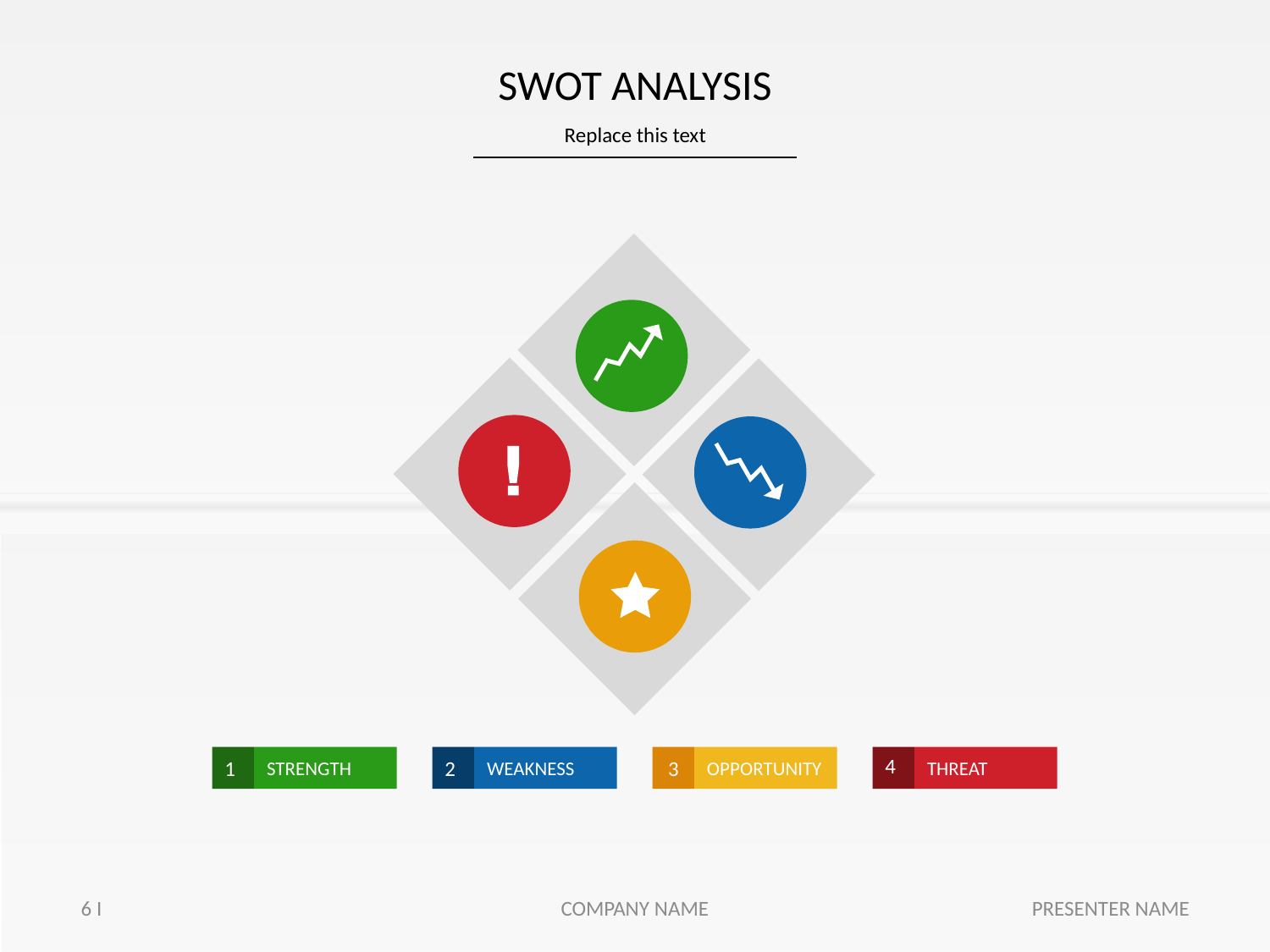

# SWOT ANALYSIS
Replace this text

1
STRENGTH
2
WEAKNESS
3
OPPORTUNITY
4
THREAT
6 I
COMPANY NAME
PRESENTER NAME